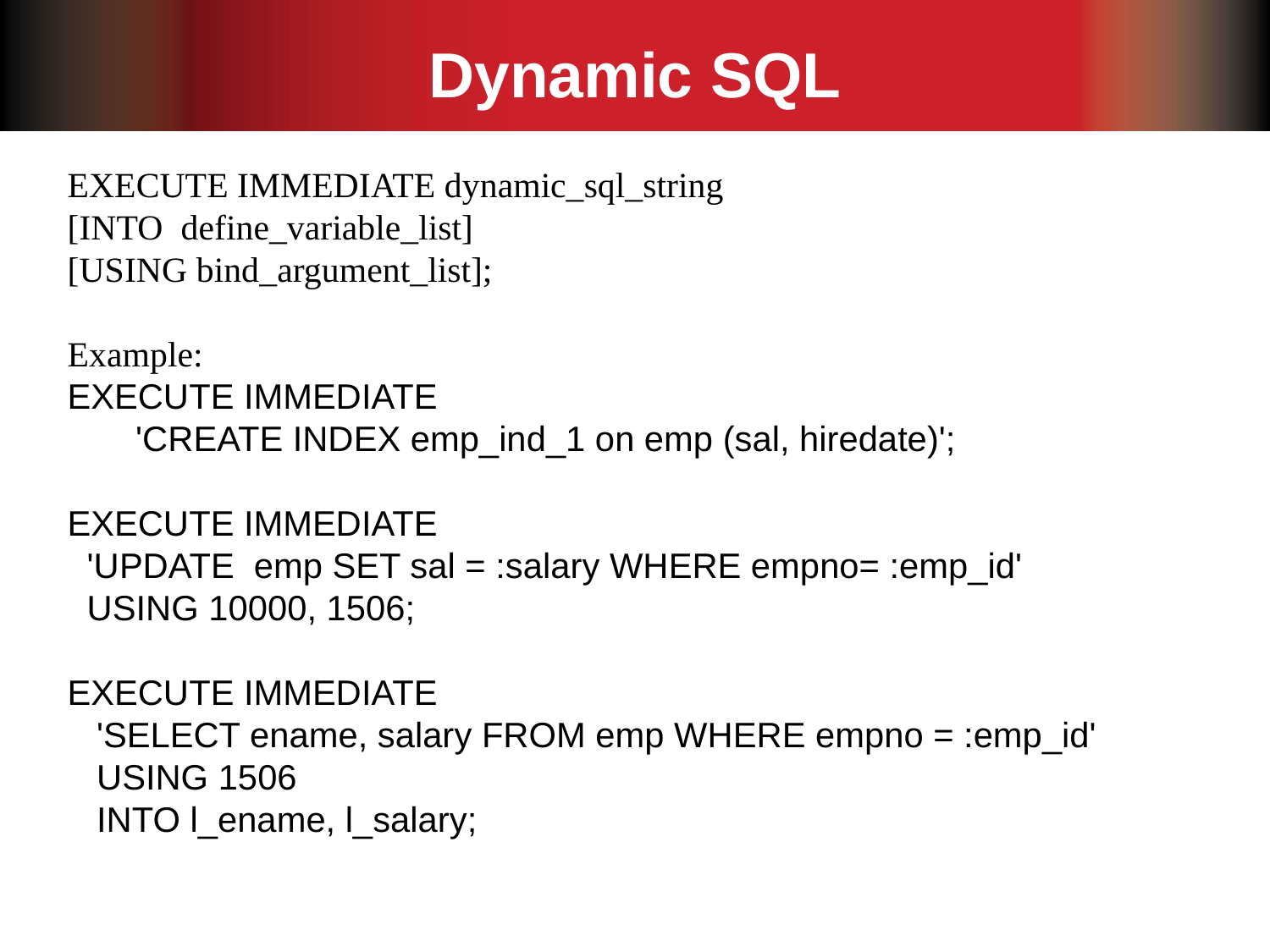

# Dynamic SQL
EXECUTE IMMEDIATE dynamic_sql_string
[INTO  define_variable_list]
[USING bind_argument_list];

Example:
EXECUTE IMMEDIATE
       'CREATE INDEX emp_ind_1 on emp (sal, hiredate)';
EXECUTE IMMEDIATE
  'UPDATE  emp SET sal = :salary WHERE empno= :emp_id'
  USING 10000, 1506;

EXECUTE IMMEDIATE
   'SELECT ename, salary FROM emp WHERE empno = :emp_id'
   USING 1506
   INTO l_ename, l_salary;